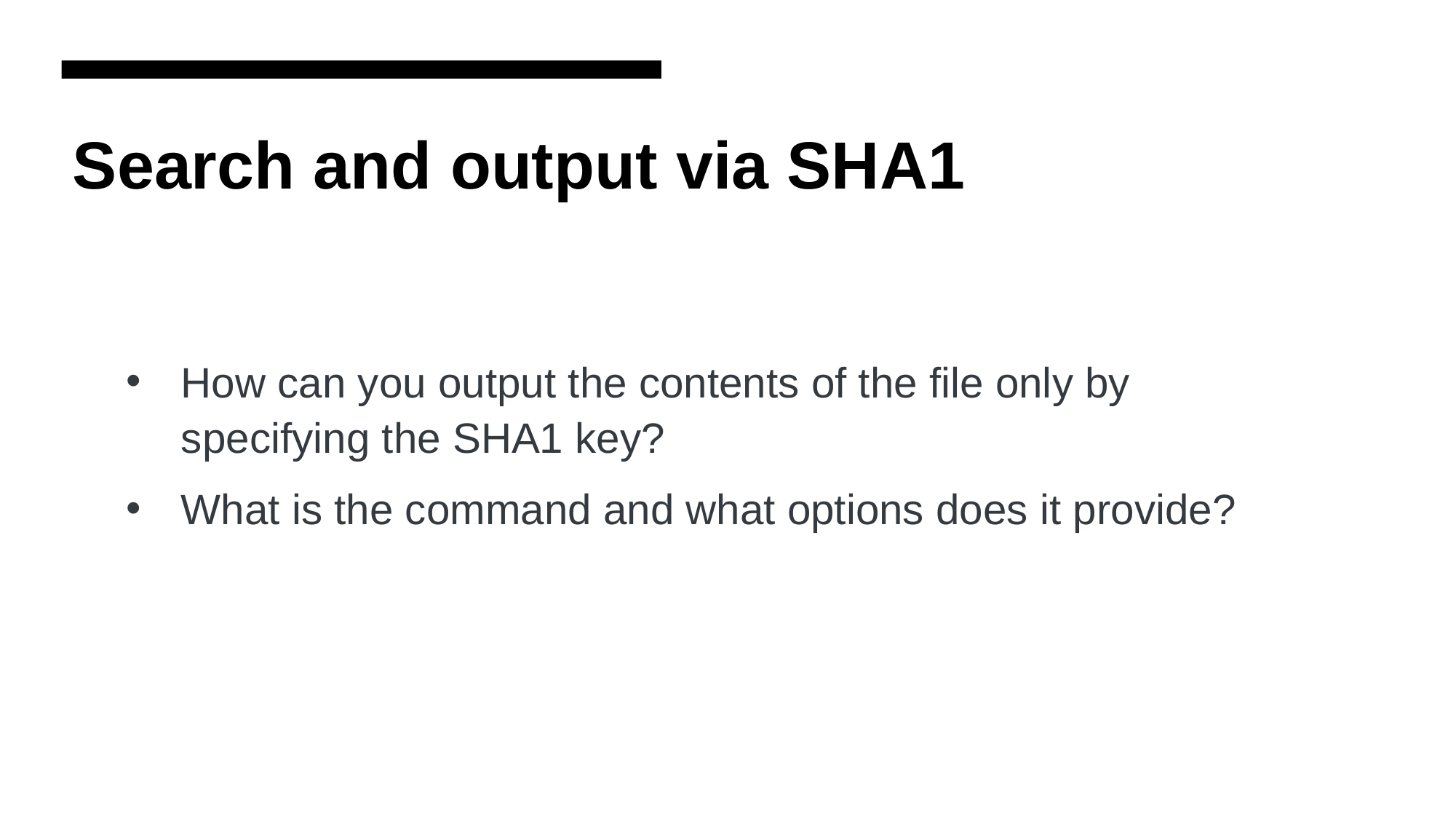

# Search and output via SHA1
How can you output the contents of the file only by specifying the SHA1 key?
What is the command and what options does it provide?